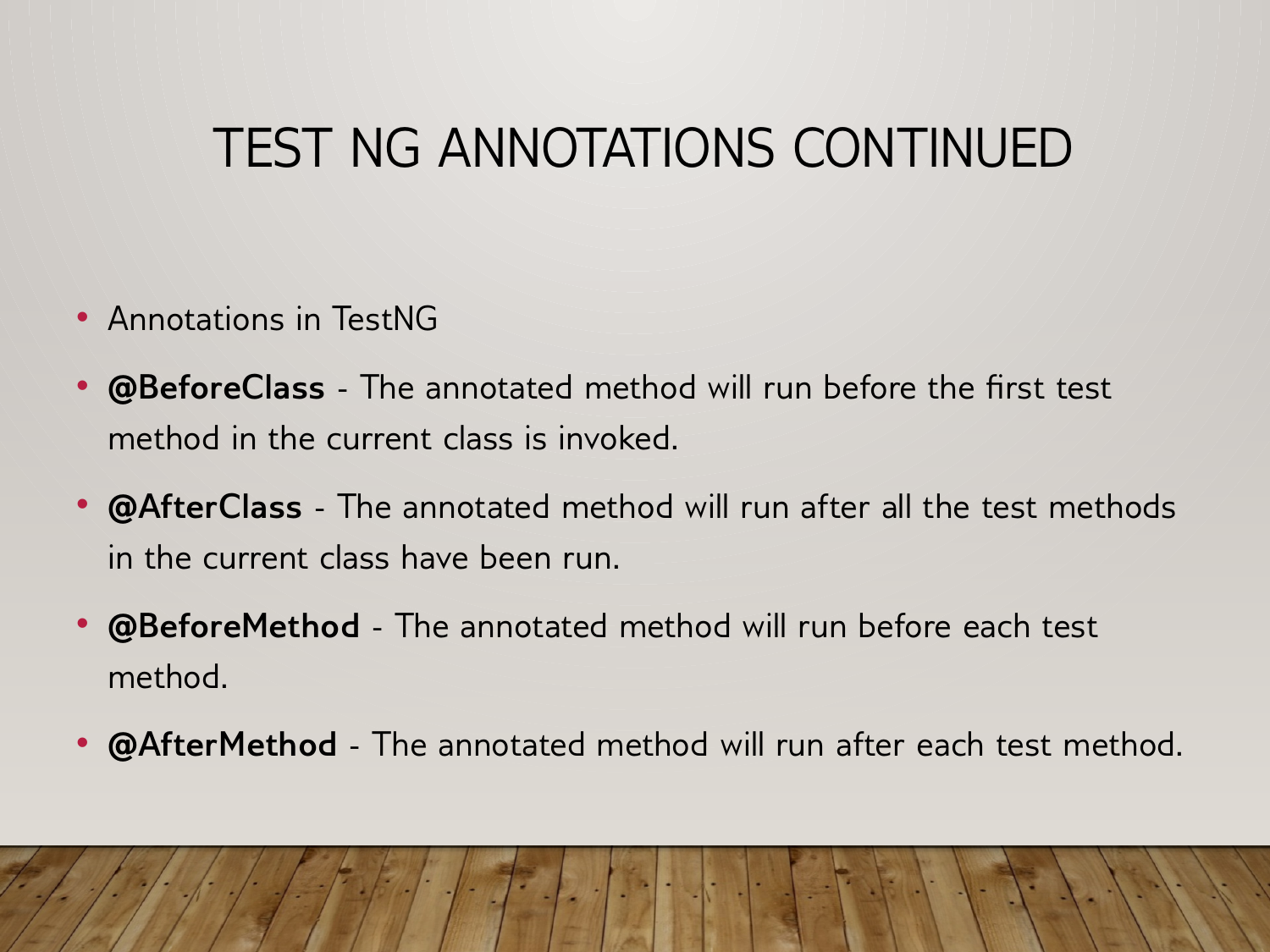

# Test NG ANNOTATIONS continued
Annotations in TestNG
@BeforeClass - The annotated method will run before the first test method in the current class is invoked.
@AfterClass - The annotated method will run after all the test methods in the current class have been run.
@BeforeMethod - The annotated method will run before each test method.
@AfterMethod - The annotated method will run after each test method.